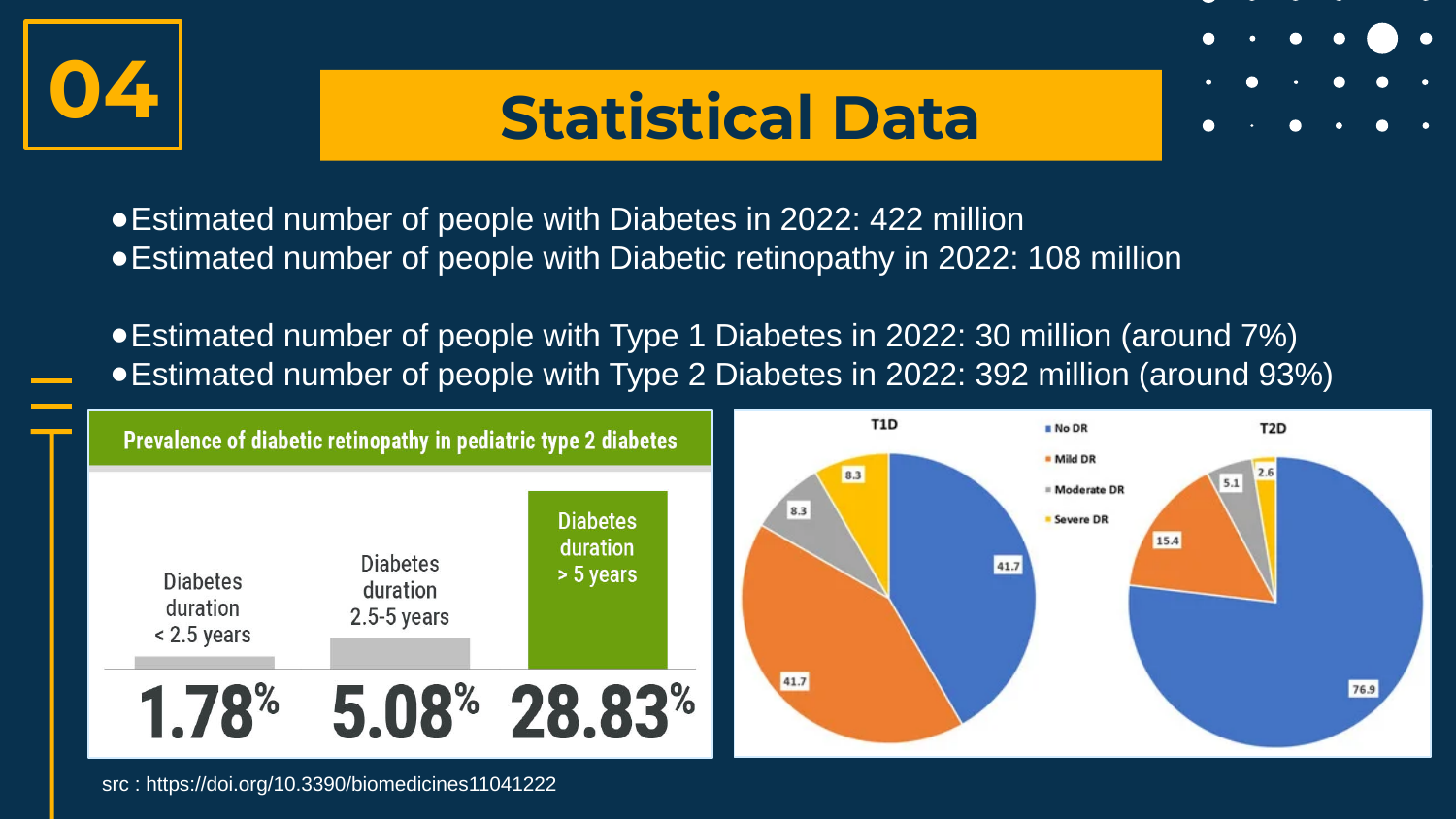

04
# Statistical Data
Estimated number of people with Diabetes in 2022: 422 million
Estimated number of people with Diabetic retinopathy in 2022: 108 million

Estimated number of people with Type 1 Diabetes in 2022: 30 million (around 7%)
Estimated number of people with Type 2 Diabetes in 2022: 392 million (around 93%)

src : https://doi.org/10.3390/biomedicines11041222